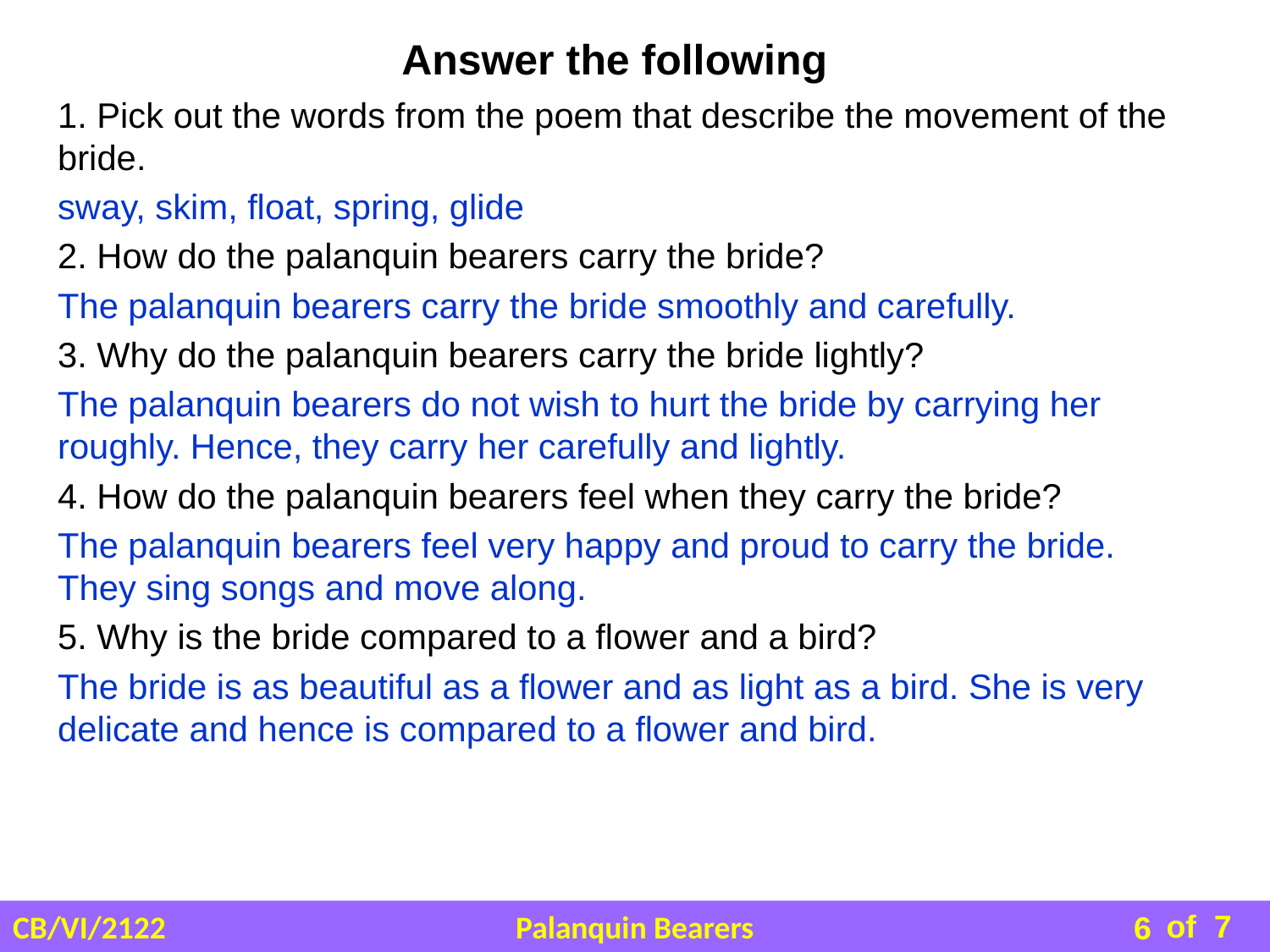

# Answer the following
1. Pick out the words from the poem that describe the movement of the bride.
sway, skim, float, spring, glide
2. How do the palanquin bearers carry the bride?
The palanquin bearers carry the bride smoothly and carefully.
3. Why do the palanquin bearers carry the bride lightly?
The palanquin bearers do not wish to hurt the bride by carrying her roughly. Hence, they carry her carefully and lightly.
4. How do the palanquin bearers feel when they carry the bride?
The palanquin bearers feel very happy and proud to carry the bride. They sing songs and move along.
5. Why is the bride compared to a flower and a bird?
The bride is as beautiful as a flower and as light as a bird. She is very delicate and hence is compared to a flower and bird.

6